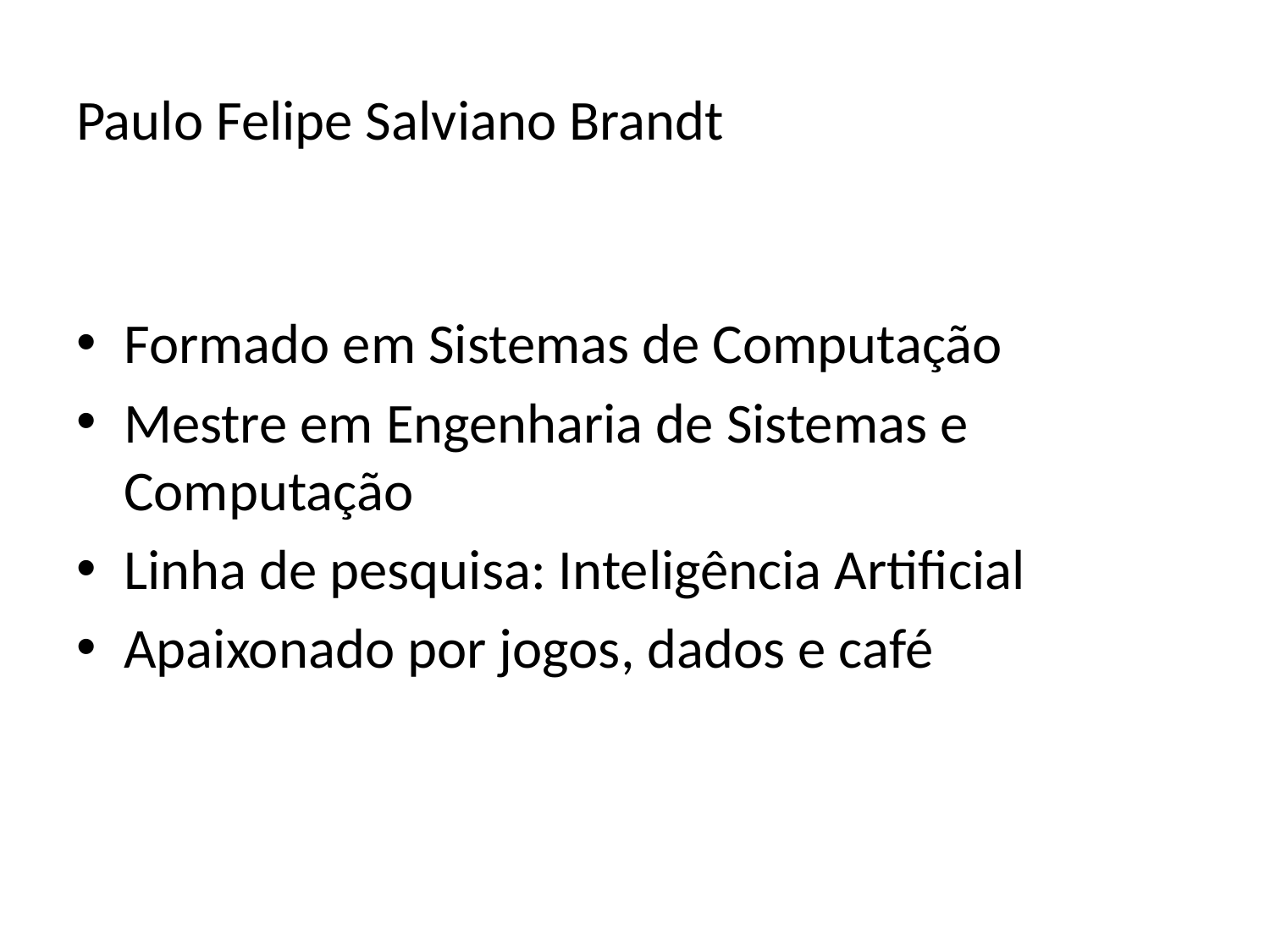

# Paulo Felipe Salviano Brandt

Formado em Sistemas de Computação
Mestre em Engenharia de Sistemas e Computação
Linha de pesquisa: Inteligência Artificial
Apaixonado por jogos, dados e café